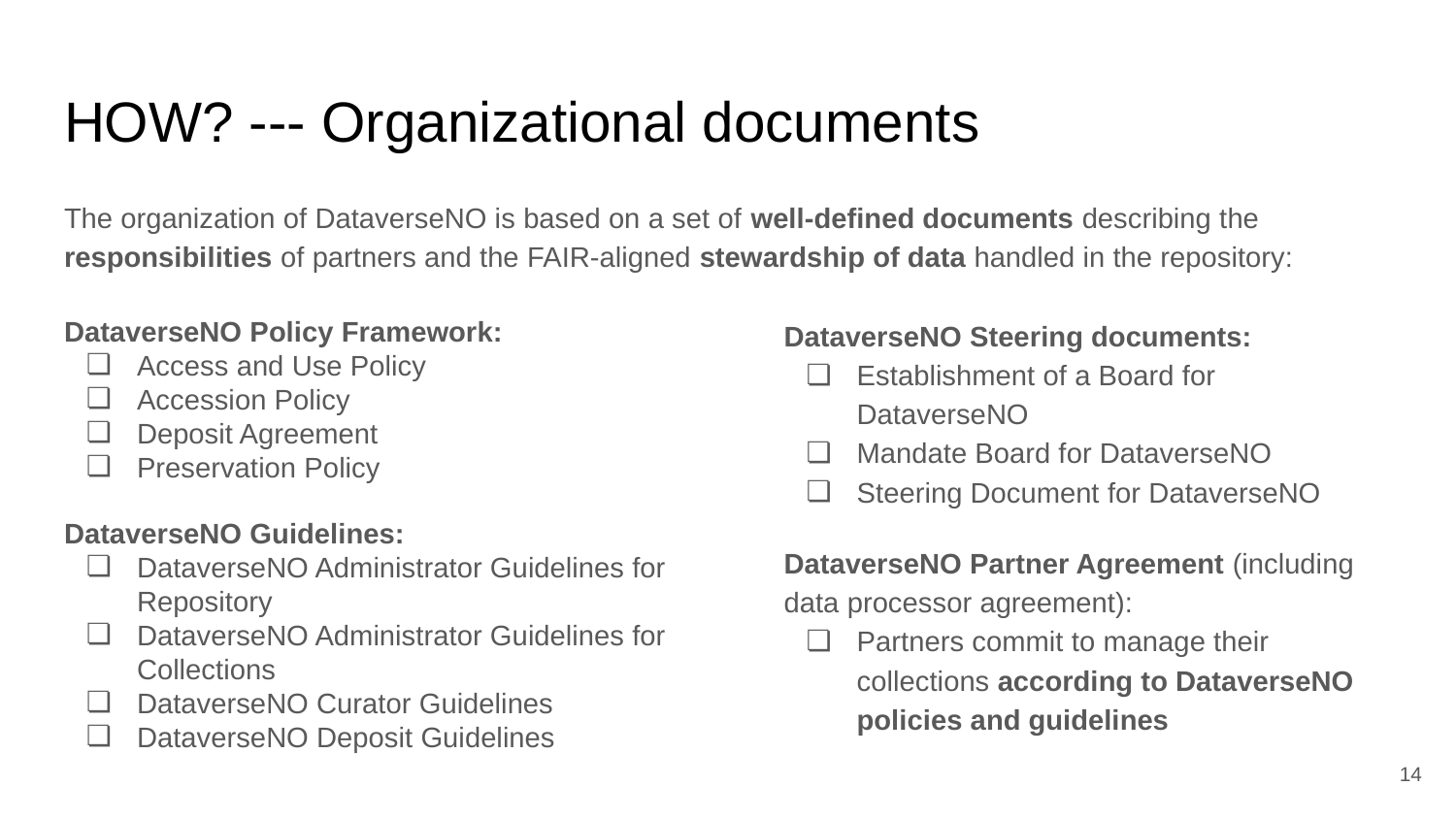

# HOW? --- Organizational documents
The organization of DataverseNO is based on a set of well-defined documents describing the responsibilities of partners and the FAIR-aligned stewardship of data handled in the repository:
DataverseNO Policy Framework:
Access and Use Policy
Accession Policy
Deposit Agreement
Preservation Policy
DataverseNO Guidelines:
DataverseNO Administrator Guidelines for Repository
DataverseNO Administrator Guidelines for Collections
DataverseNO Curator Guidelines
DataverseNO Deposit Guidelines
DataverseNO Steering documents:
Establishment of a Board for DataverseNO
Mandate Board for DataverseNO
Steering Document for DataverseNO
DataverseNO Partner Agreement (including data processor agreement):
Partners commit to manage their collections according to DataverseNO policies and guidelines
14